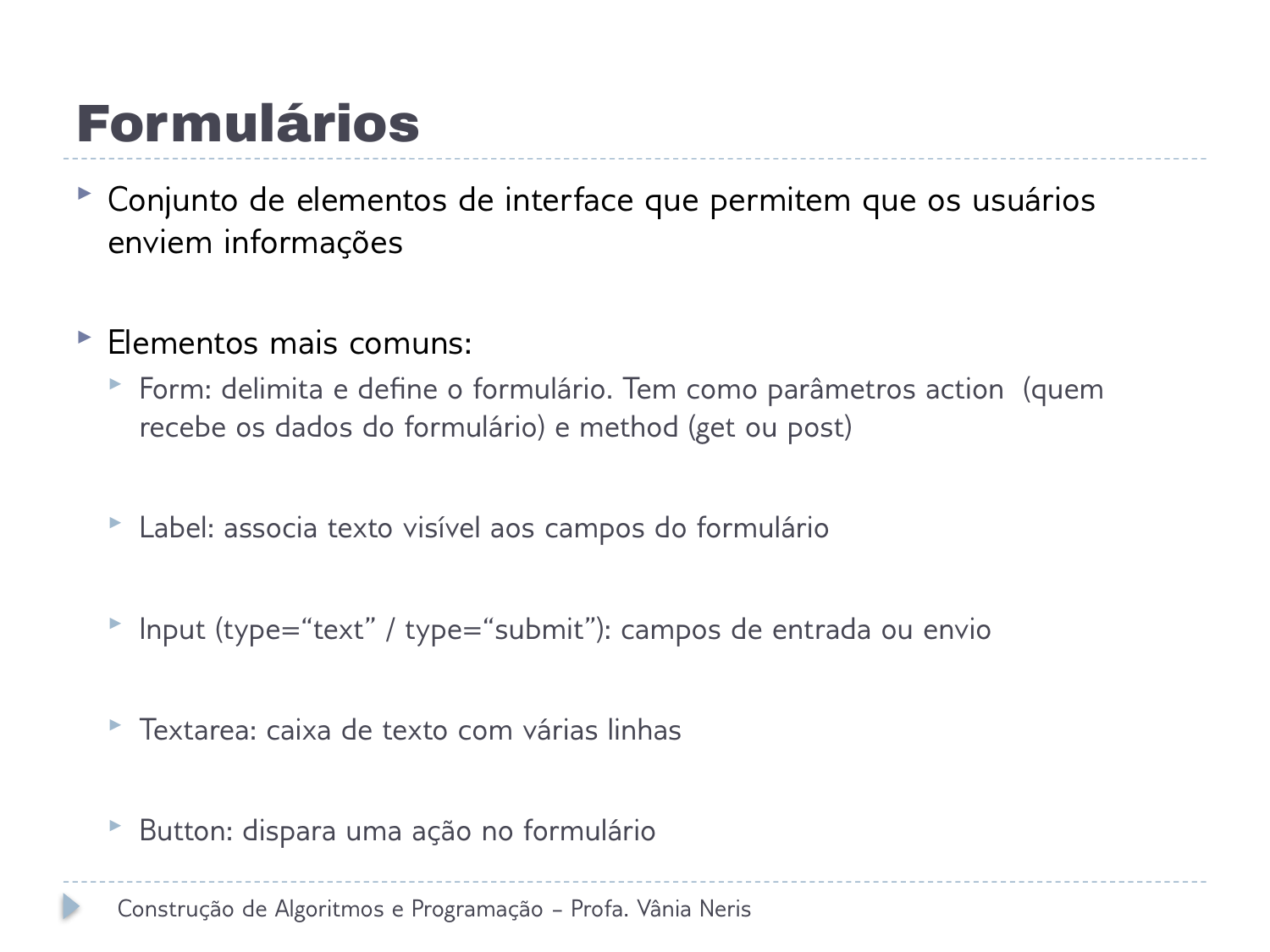

# Formulários
Conjunto de elementos de interface que permitem que os usuários enviem informações

Elementos mais comuns:
Form: delimita e define o formulário. Tem como parâmetros action  (quem recebe os dados do formulário) e method (get ou post)

Label: associa texto visível aos campos do formulário

Input (type=“text” / type=“submit”): campos de entrada ou envio

Textarea: caixa de texto com várias linhas

Button: dispara uma ação no formulário
Construção de Algoritmos e Programação – Profa. Vânia Neris